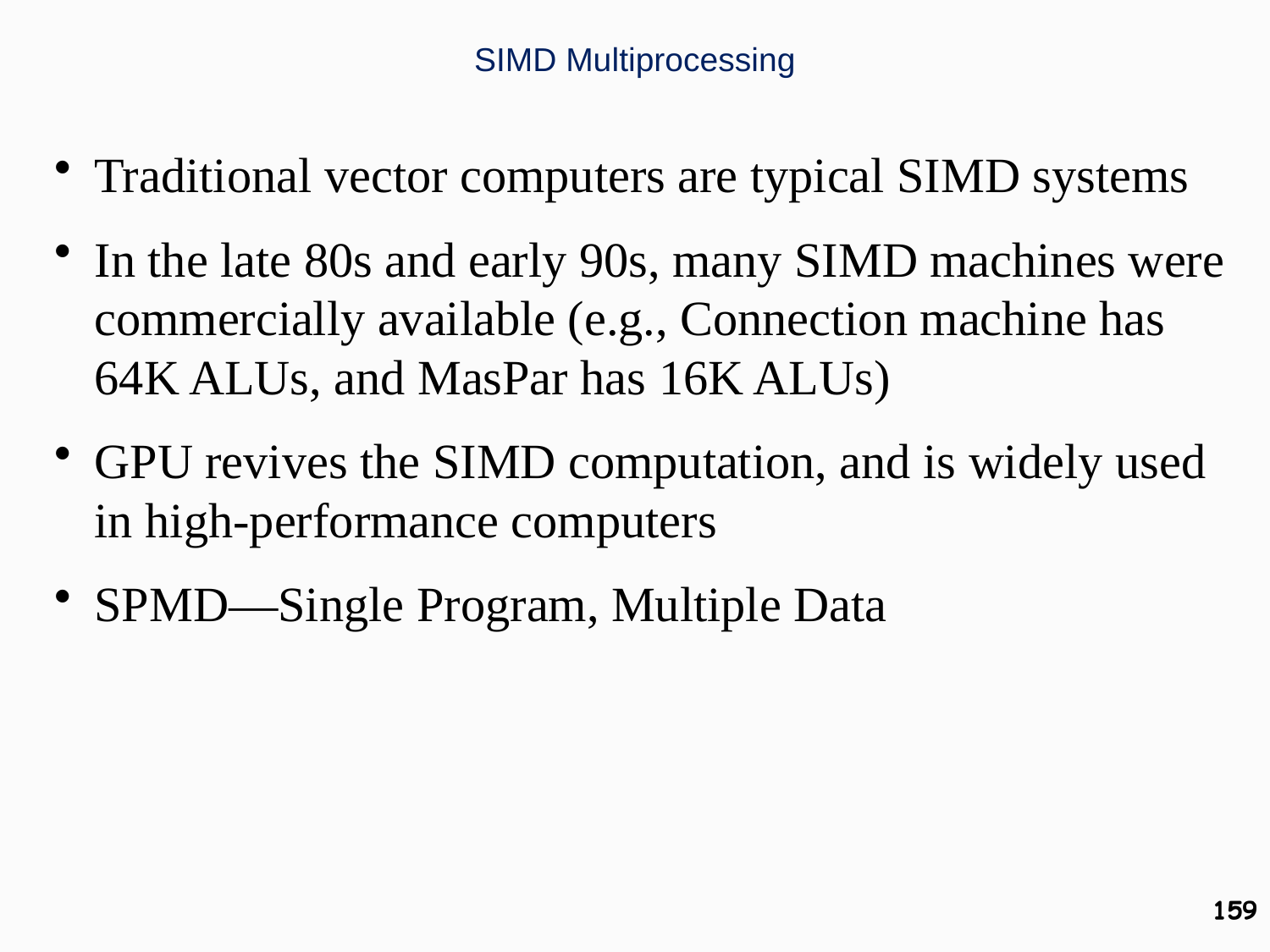

SIMD Multiprocessing
Traditional vector computers are typical SIMD systems
In the late 80s and early 90s, many SIMD machines were commercially available (e.g., Connection machine has 64K ALUs, and MasPar has 16K ALUs)
GPU revives the SIMD computation, and is widely used in high-performance computers
SPMD—Single Program, Multiple Data
159